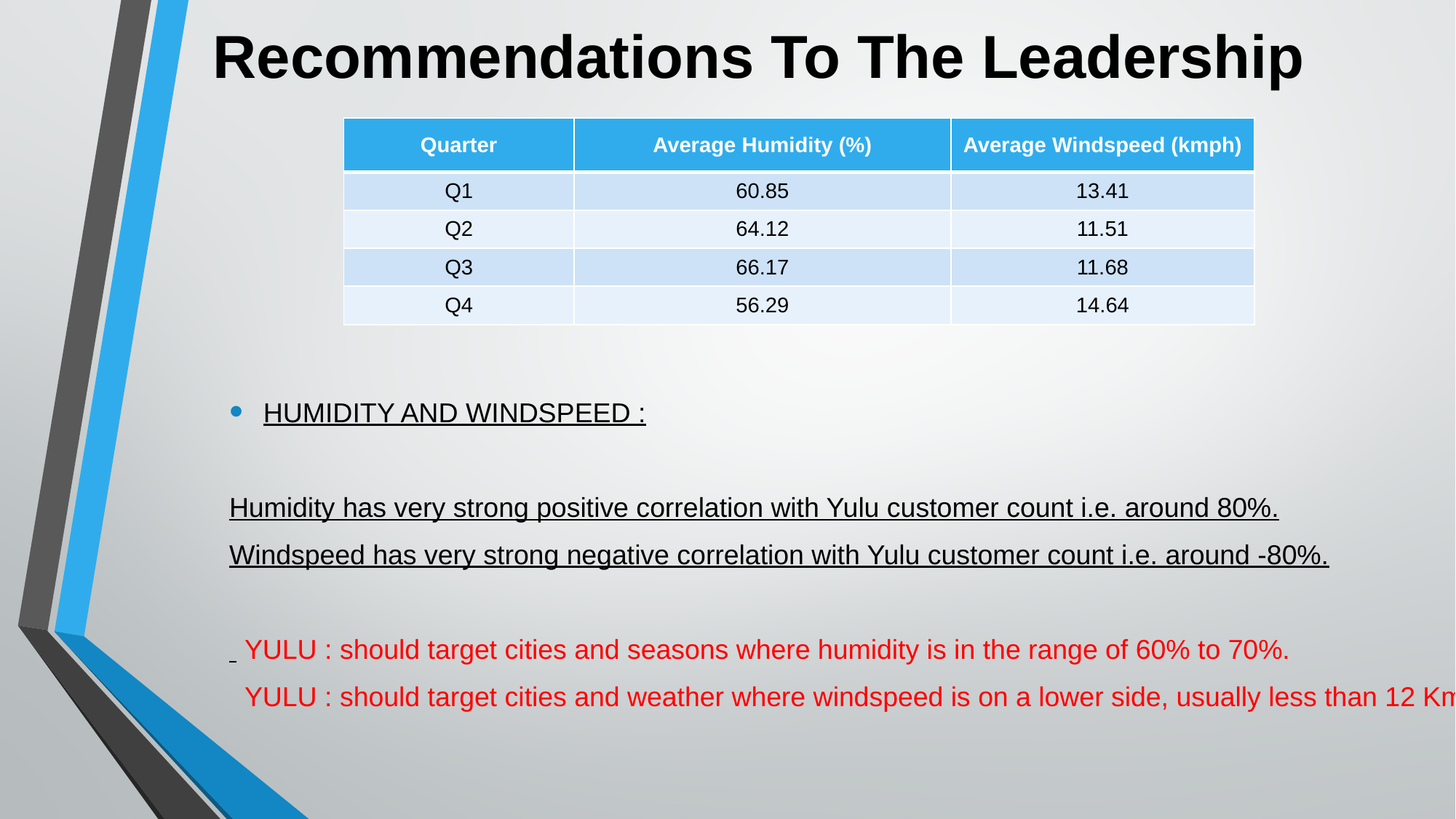

# Recommendations To The Leadership
| Quarter | Average Humidity (%) | Average Windspeed (kmph) |
| --- | --- | --- |
| Q1 | 60.85 | 13.41 |
| Q2 | 64.12 | 11.51 |
| Q3 | 66.17 | 11.68 |
| Q4 | 56.29 | 14.64 |
HUMIDITY AND WINDSPEED :

Humidity has very strong positive correlation with Yulu customer count i.e. around 80%.
Windspeed has very strong negative correlation with Yulu customer count i.e. around -80%.

  YULU : should target cities and seasons where humidity is in the range of 60% to 70%.
  YULU : should target cities and weather where windspeed is on a lower side, usually less than 12 Km/h.